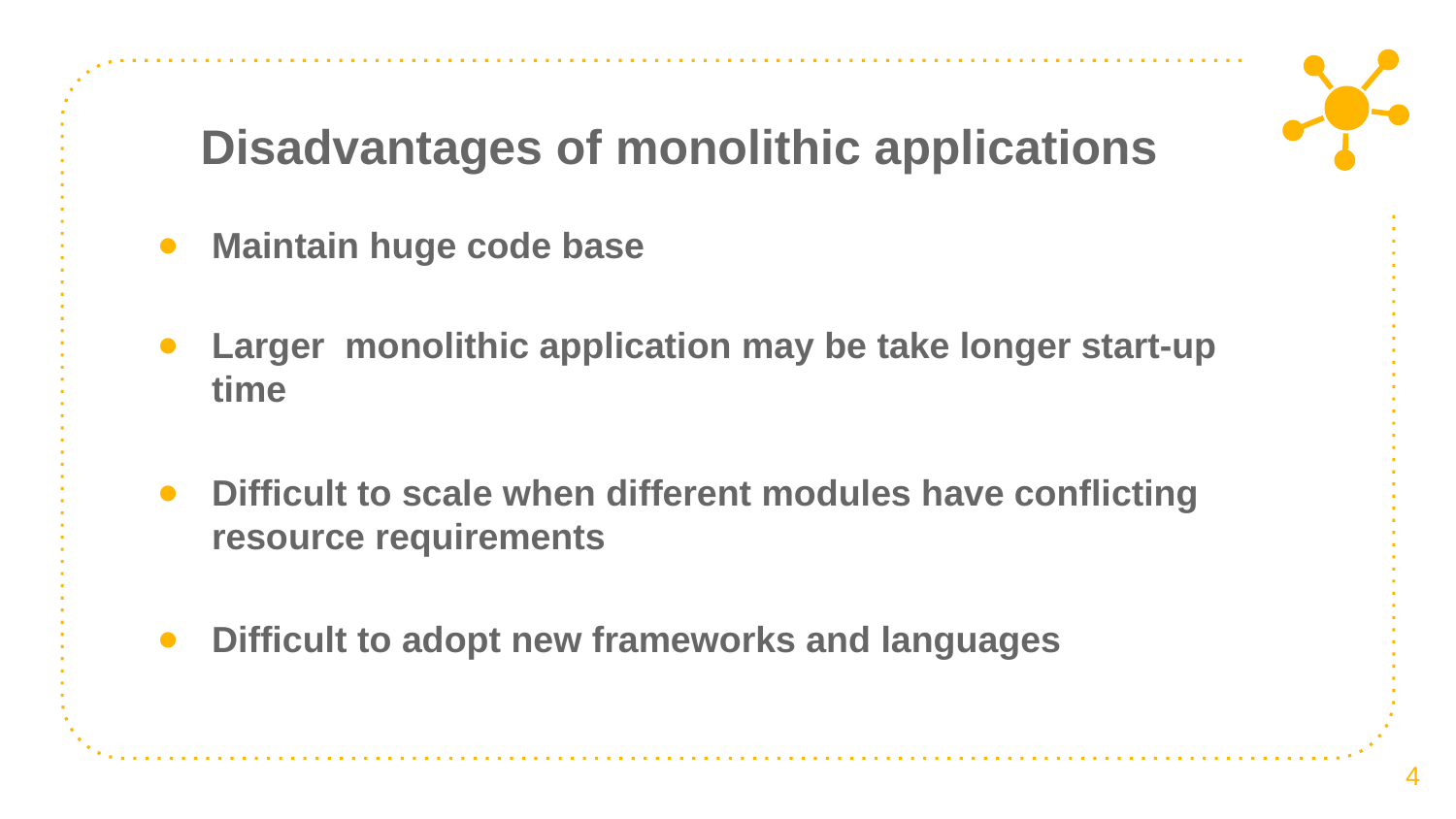

Disadvantages of monolithic applications

Maintain huge code base
Larger  monolithic application may be take longer start‑up time
Difficult to scale when different modules have conflicting resource requirements
Difficult to adopt new frameworks and languages
4